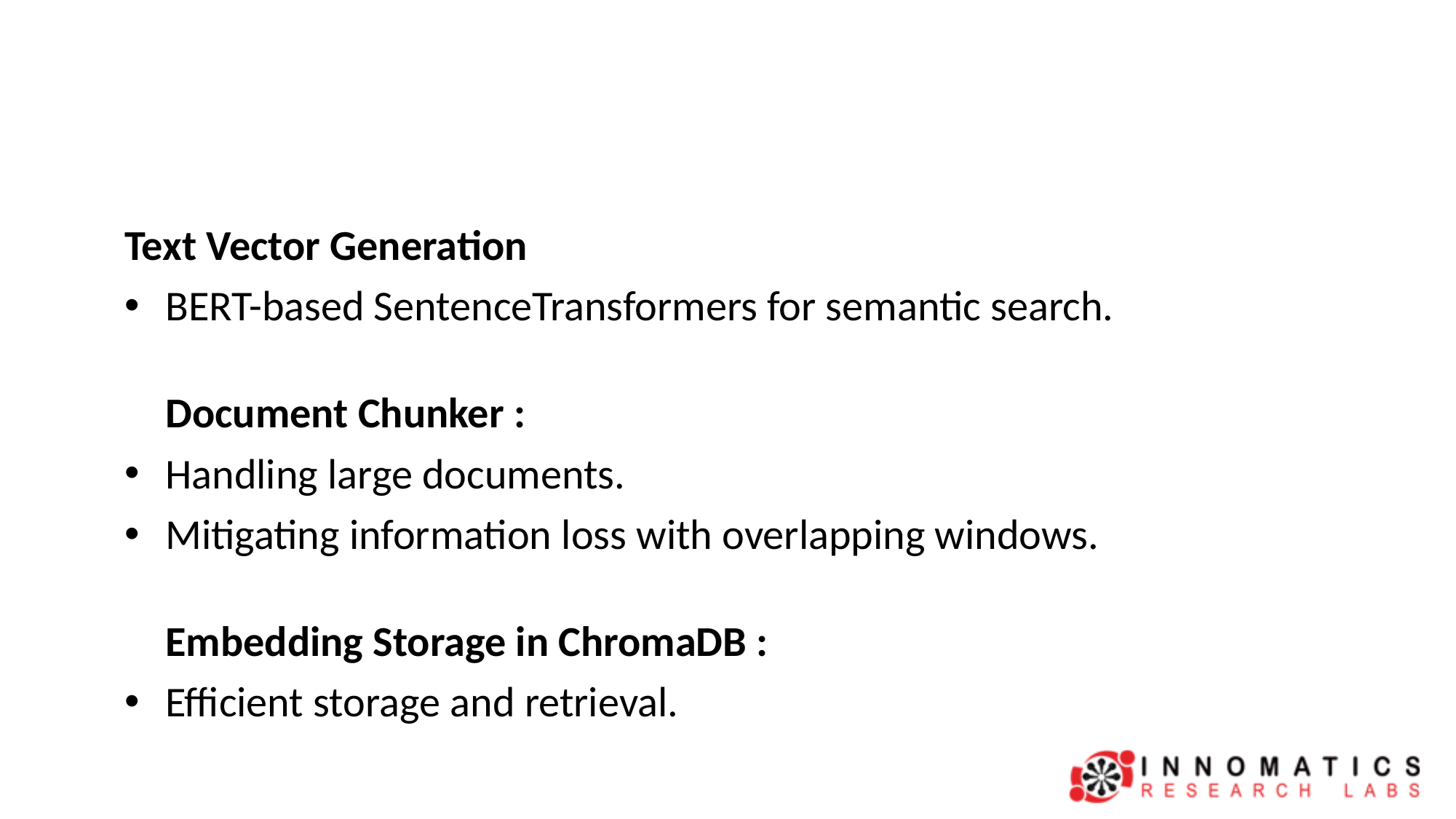

#
Text Vector Generation
BERT-based SentenceTransformers for semantic search.
Document Chunker :
Handling large documents.
Mitigating information loss with overlapping windows.
Embedding Storage in ChromaDB :
Efficient storage and retrieval.